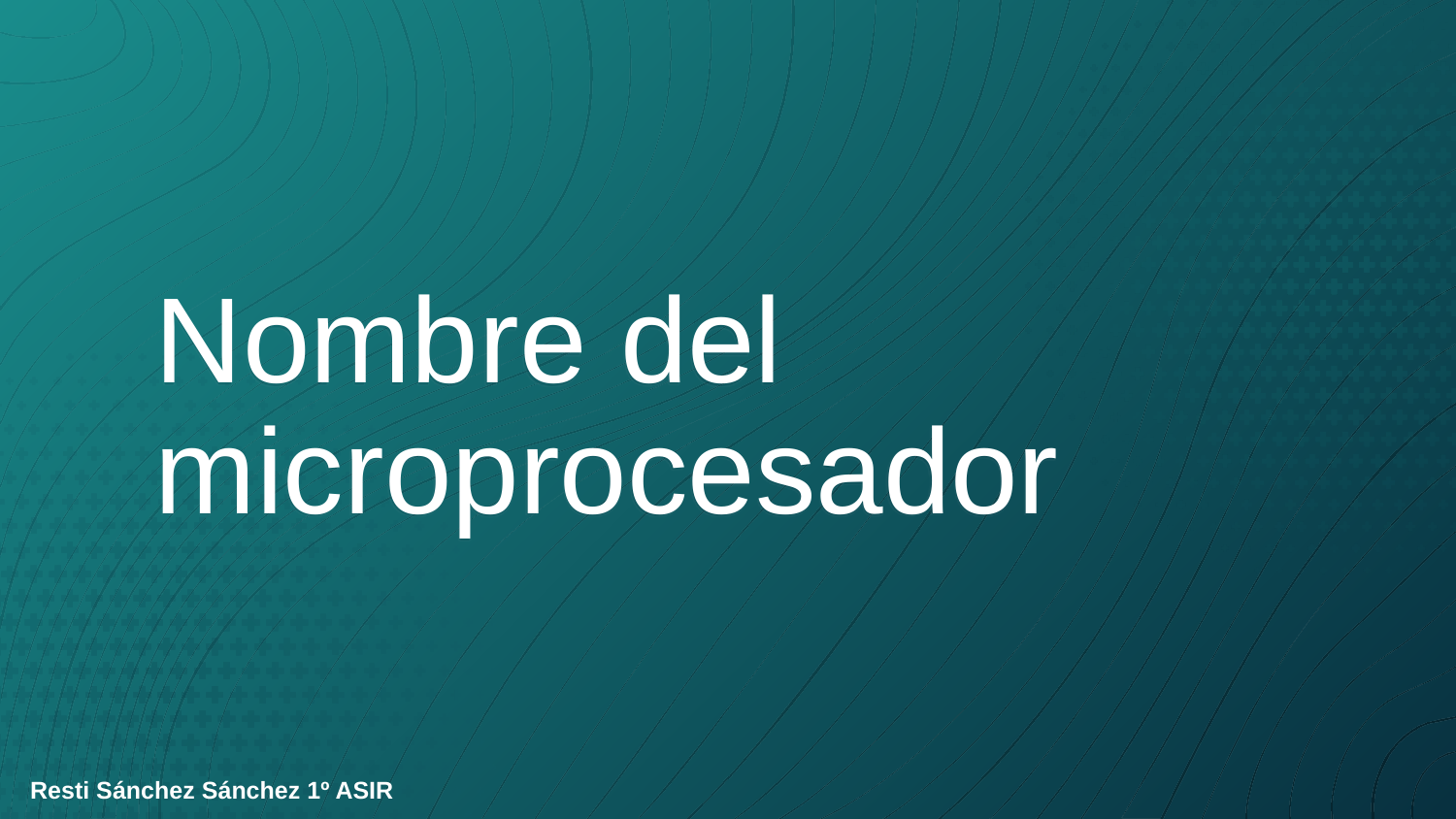

# Nombre del microprocesador
Resti Sánchez Sánchez 1º ASIR